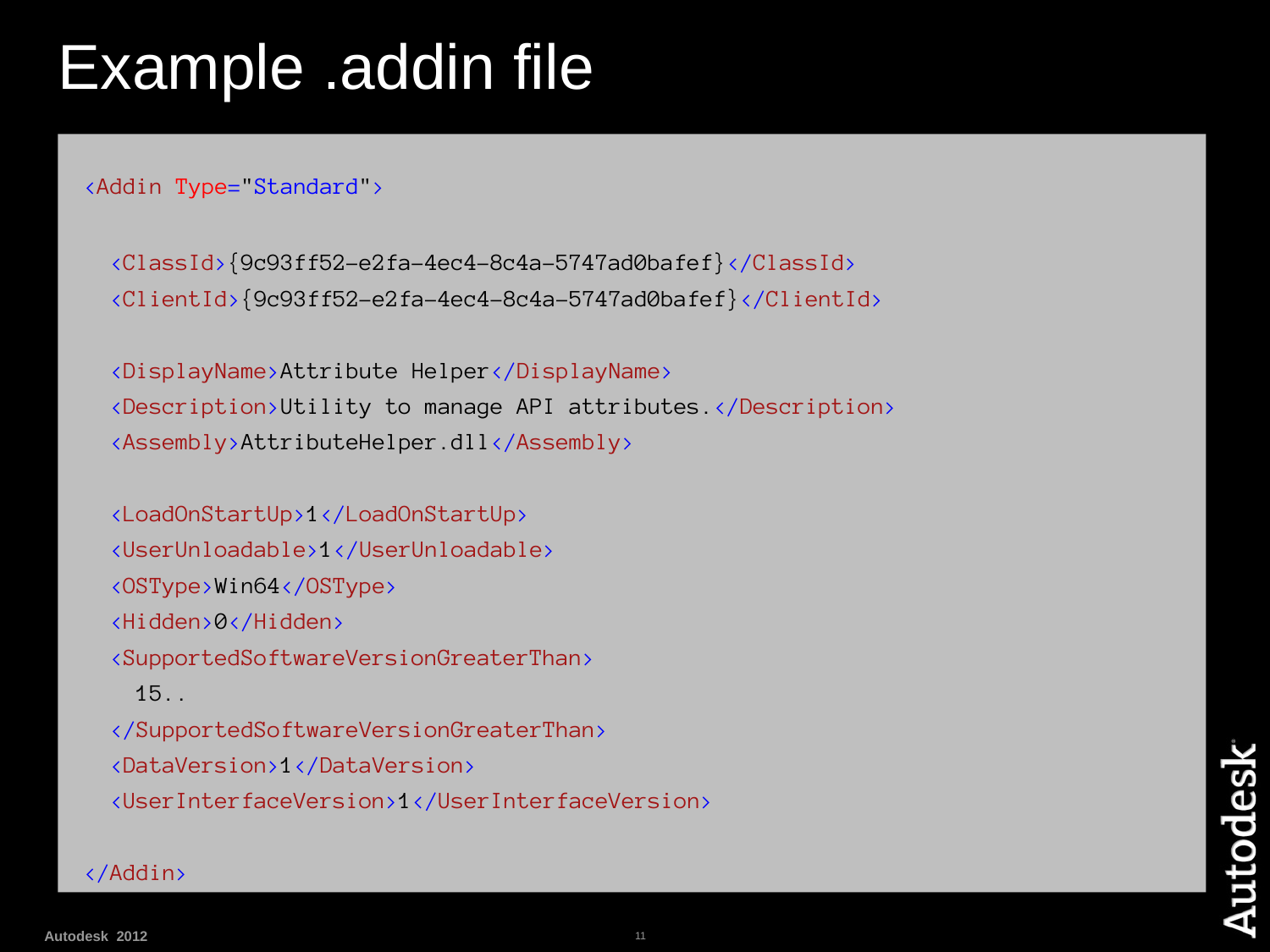

# Example .addin file

  <Addin Type="Standard">

    <ClassId>{9c93ff52-e2fa-4ec4-8c4a-5747ad0bafef}</ClassId>
    <ClientId>{9c93ff52-e2fa-4ec4-8c4a-5747ad0bafef}</ClientId>

    <DisplayName>Attribute Helper</DisplayName>
    <Description>Utility to manage API attributes.</Description>
    <Assembly>AttributeHelper.dll</Assembly>

    <LoadOnStartUp>1</LoadOnStartUp>
    <UserUnloadable>1</UserUnloadable>
    <OSType>Win64</OSType>
    <Hidden>0</Hidden>
    <SupportedSoftwareVersionGreaterThan>
      15..
    </SupportedSoftwareVersionGreaterThan>
    <DataVersion>1</DataVersion>
    <UserInterfaceVersion>1</UserInterfaceVersion>

  </Addin>